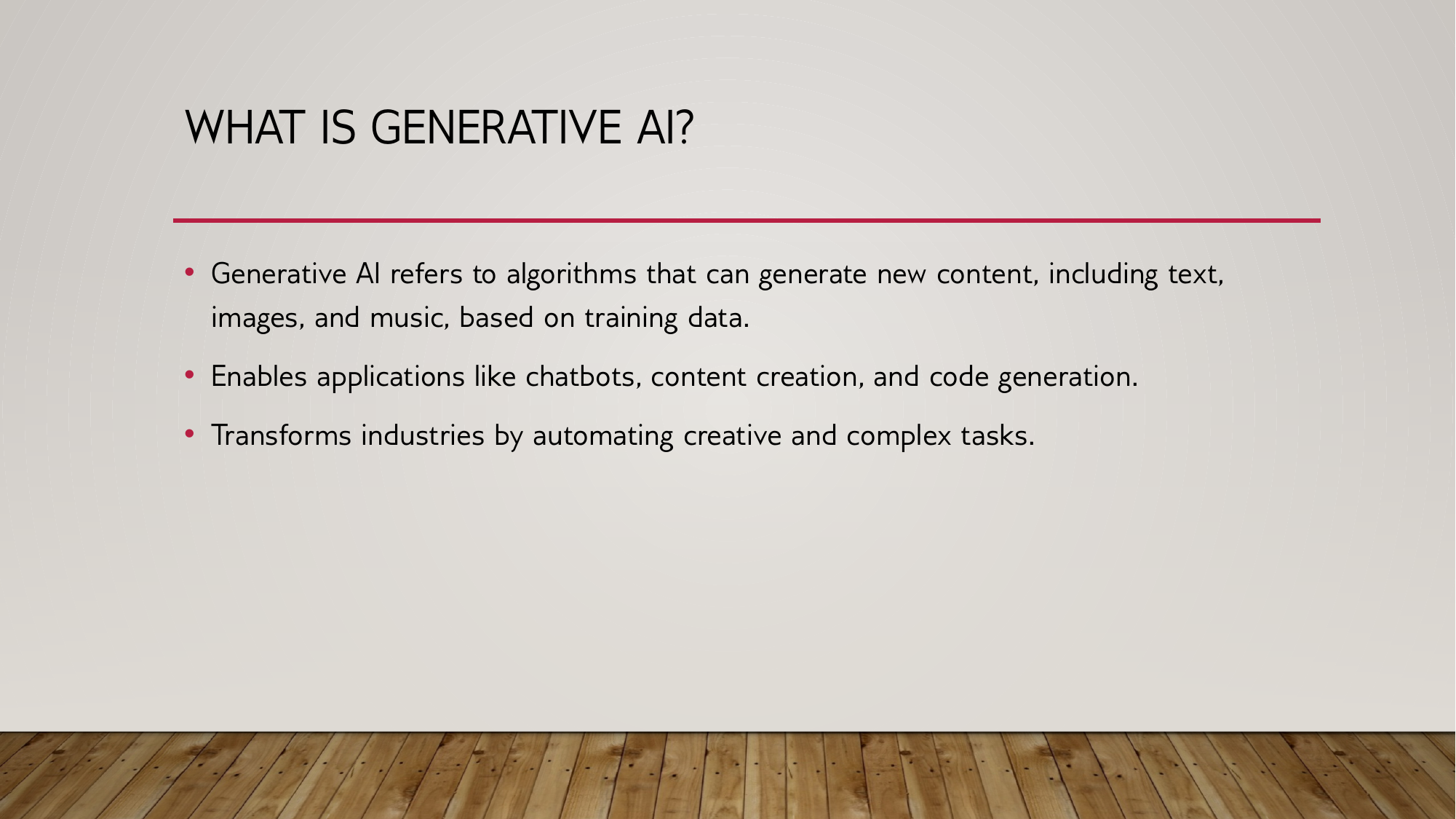

# What is generative AI?
Generative AI refers to algorithms that can generate new content, including text, images, and music, based on training data.​
Enables applications like chatbots, content creation, and code generation.​
Transforms industries by automating creative and complex tasks.​